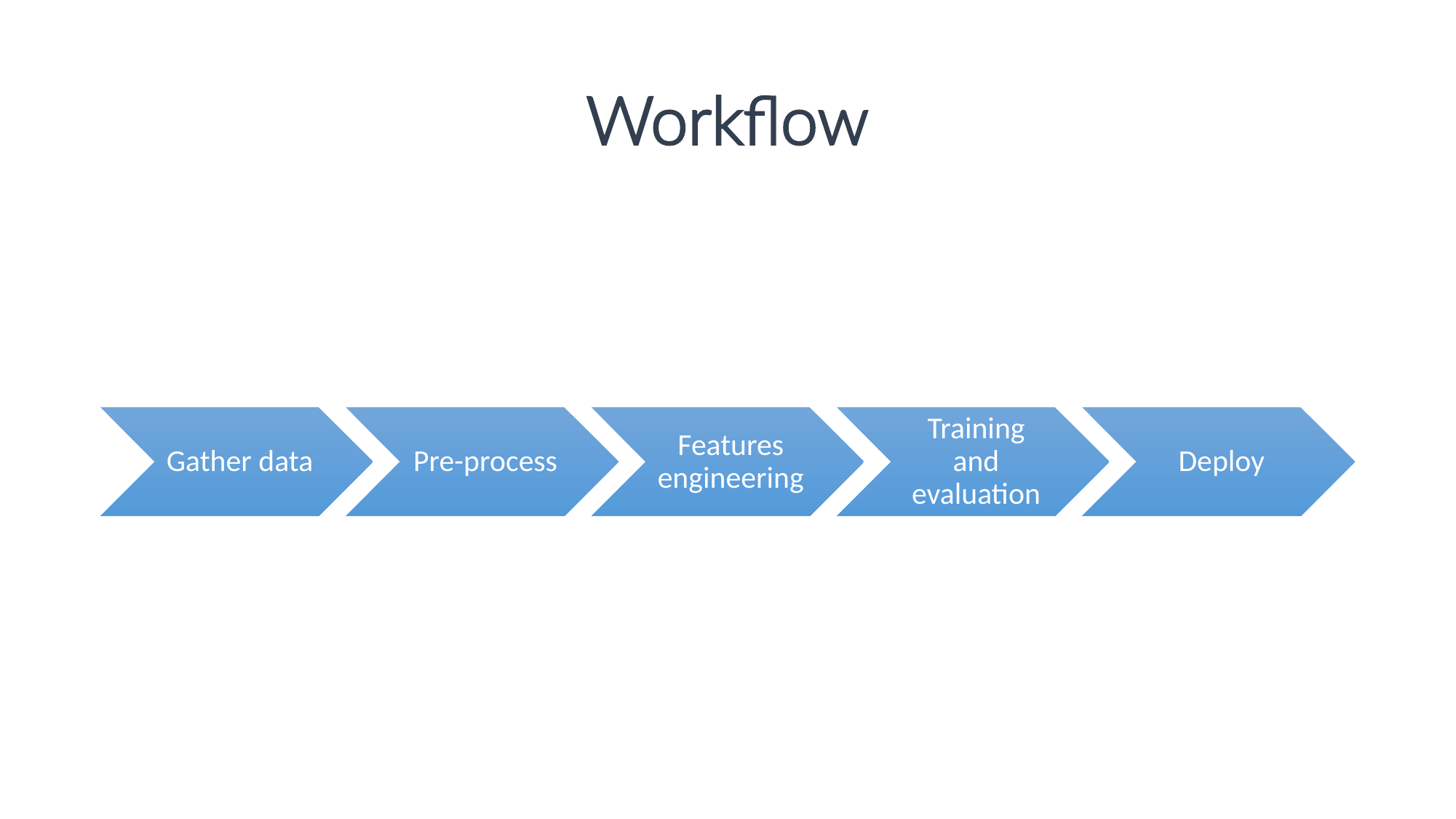

# Workflow
Gather data
Pre-process
Features engineering
Training and evaluation
Deploy